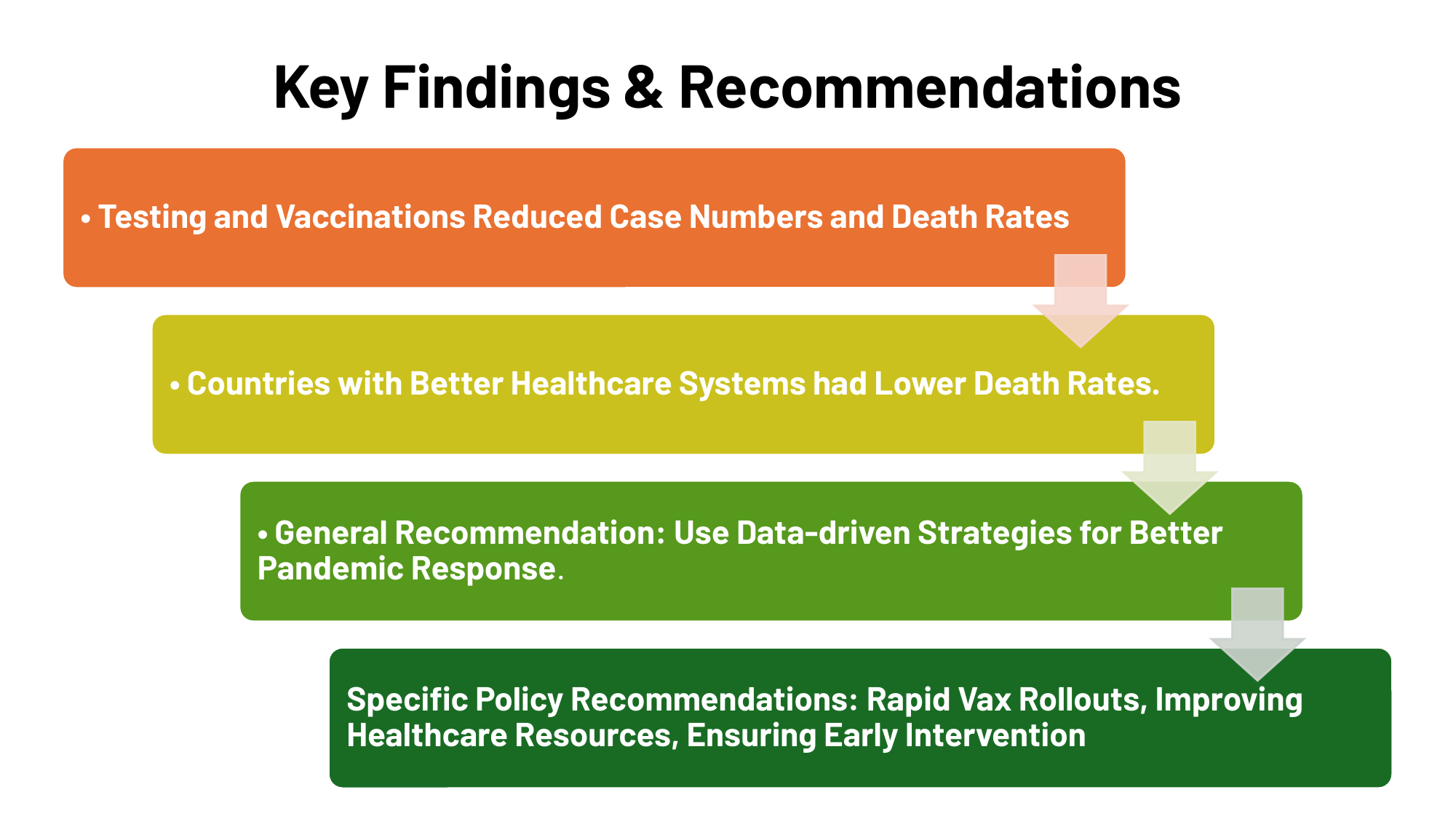

# Key Findings & Recommendations
• Testing and Vaccinations Reduced Case Numbers and Death Rates
• Countries with Better Healthcare Systems had Lower Death Rates.
• General Recommendation: Use Data-driven Strategies for Better Pandemic Response.
Specific Policy Recommendations: Rapid Vax Rollouts, Improving Healthcare Resources, Ensuring Early Intervention

21